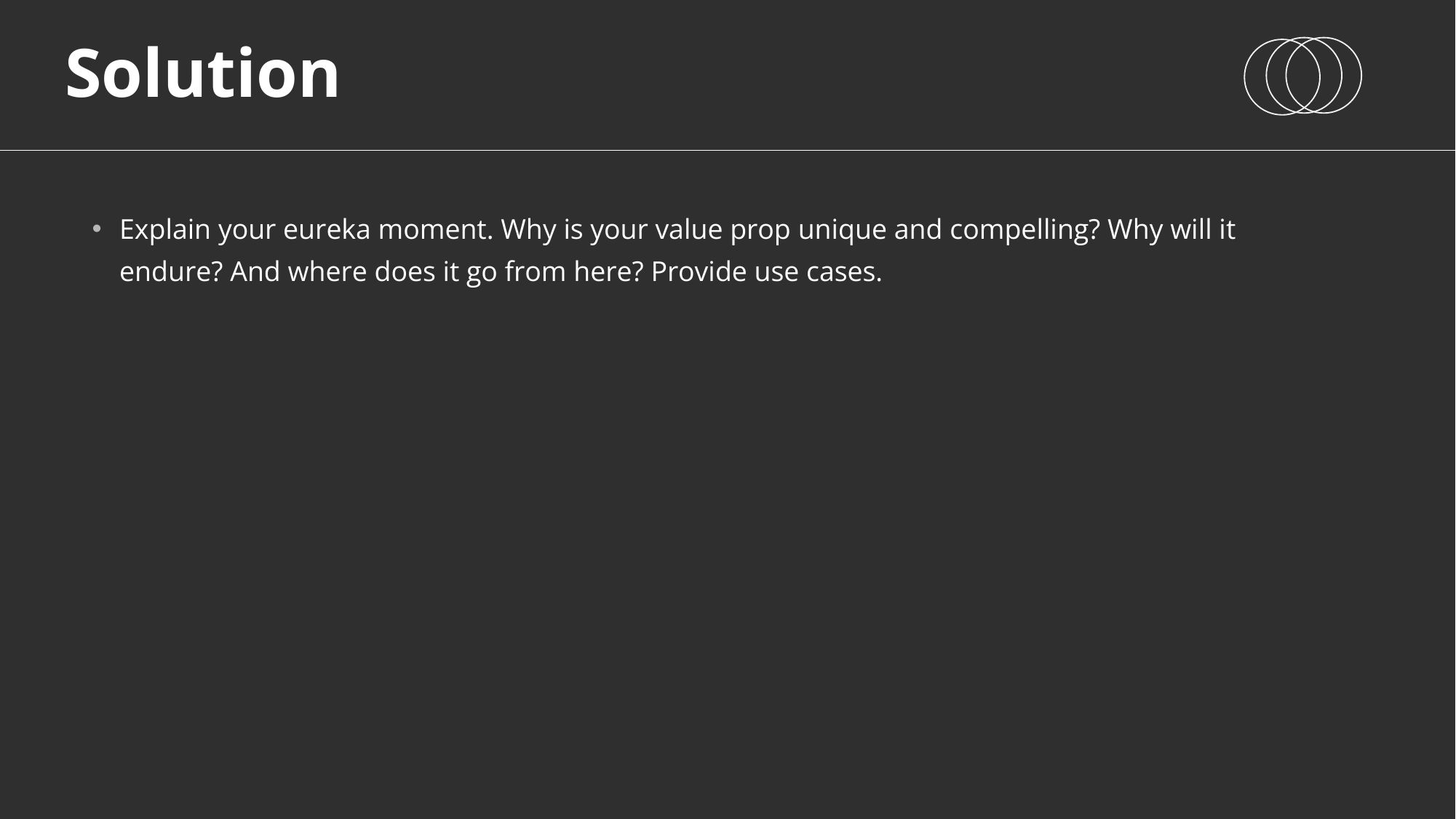

# Solution

Explain your eureka moment. Why is your value prop unique and compelling? Why will it endure? And where does it go from here? Provide use cases.